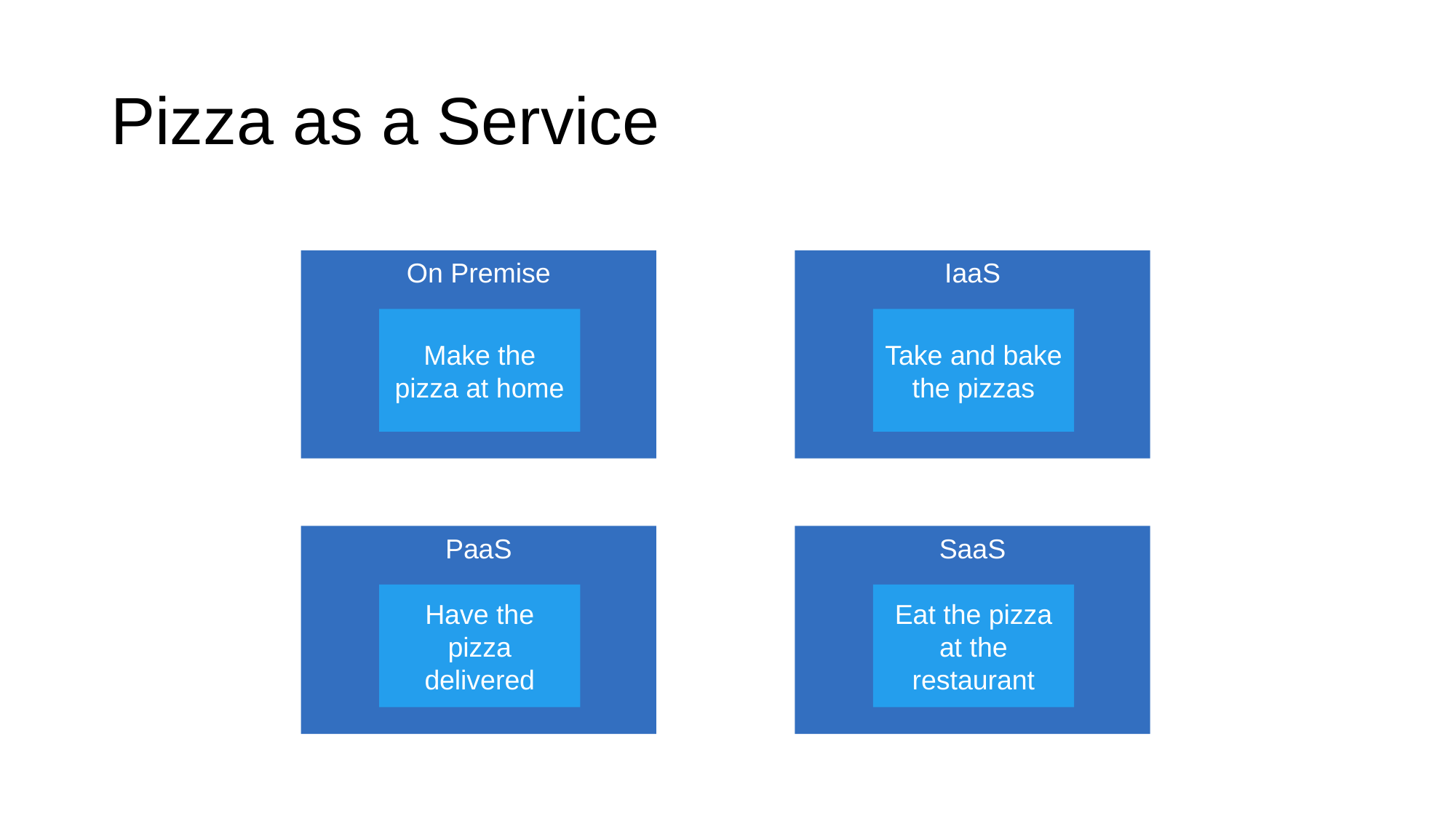

# Pizza as a Service
On Premise
IaaS
Make the pizza at home
Take and bake the pizzas
PaaS
SaaS
Have the pizza delivered
Eat the pizza at the restaurant